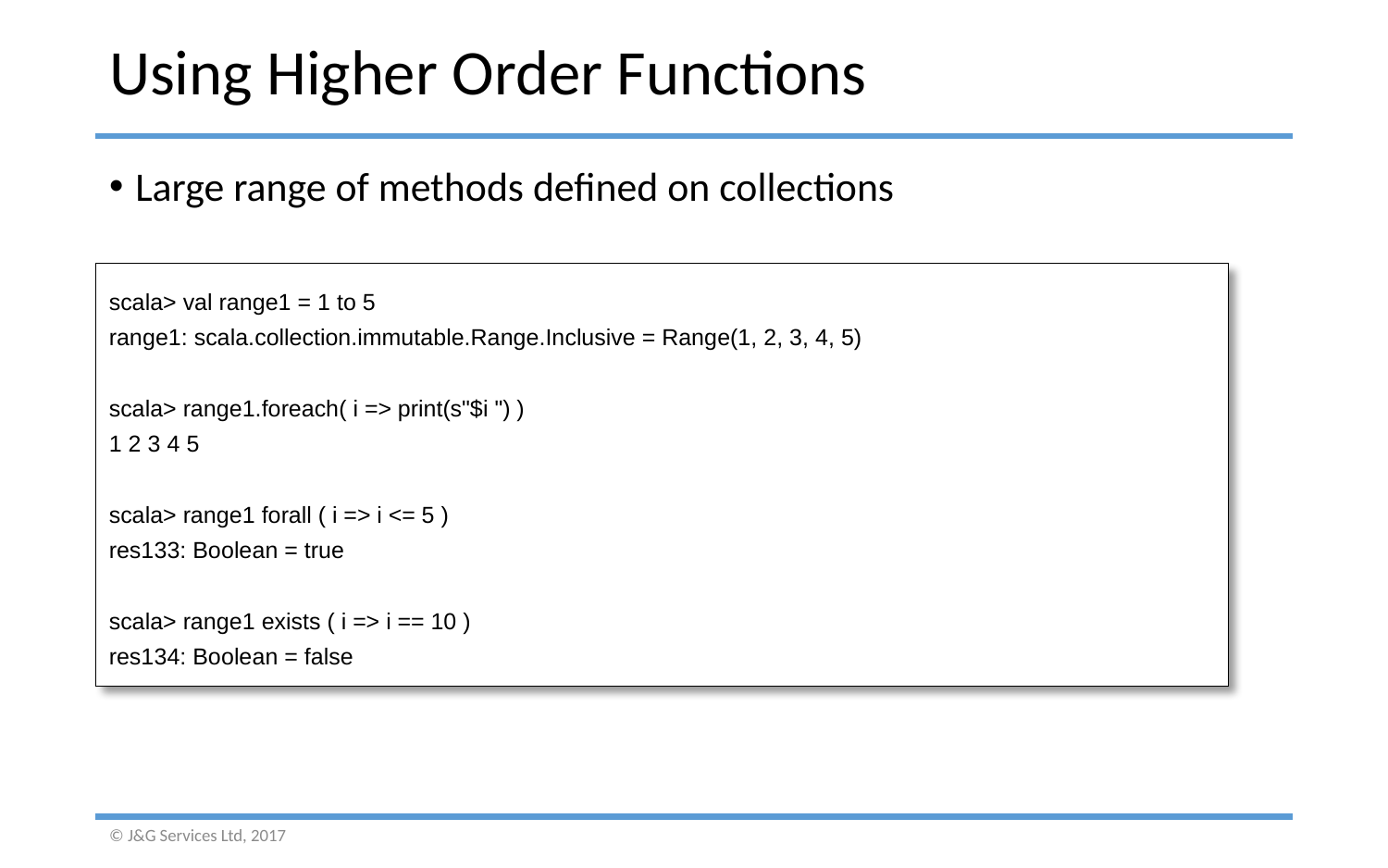

# Using Higher Order Functions
Large range of methods defined on collections
scala> val range1 = 1 to 5
range1: scala.collection.immutable.Range.Inclusive = Range(1, 2, 3, 4, 5)

scala> range1.foreach( i => print(s"$i ") )
1 2 3 4 5

scala> range1 forall ( i => i <= 5 )
res133: Boolean = true

scala> range1 exists ( i => i == 10 )
res134: Boolean = false